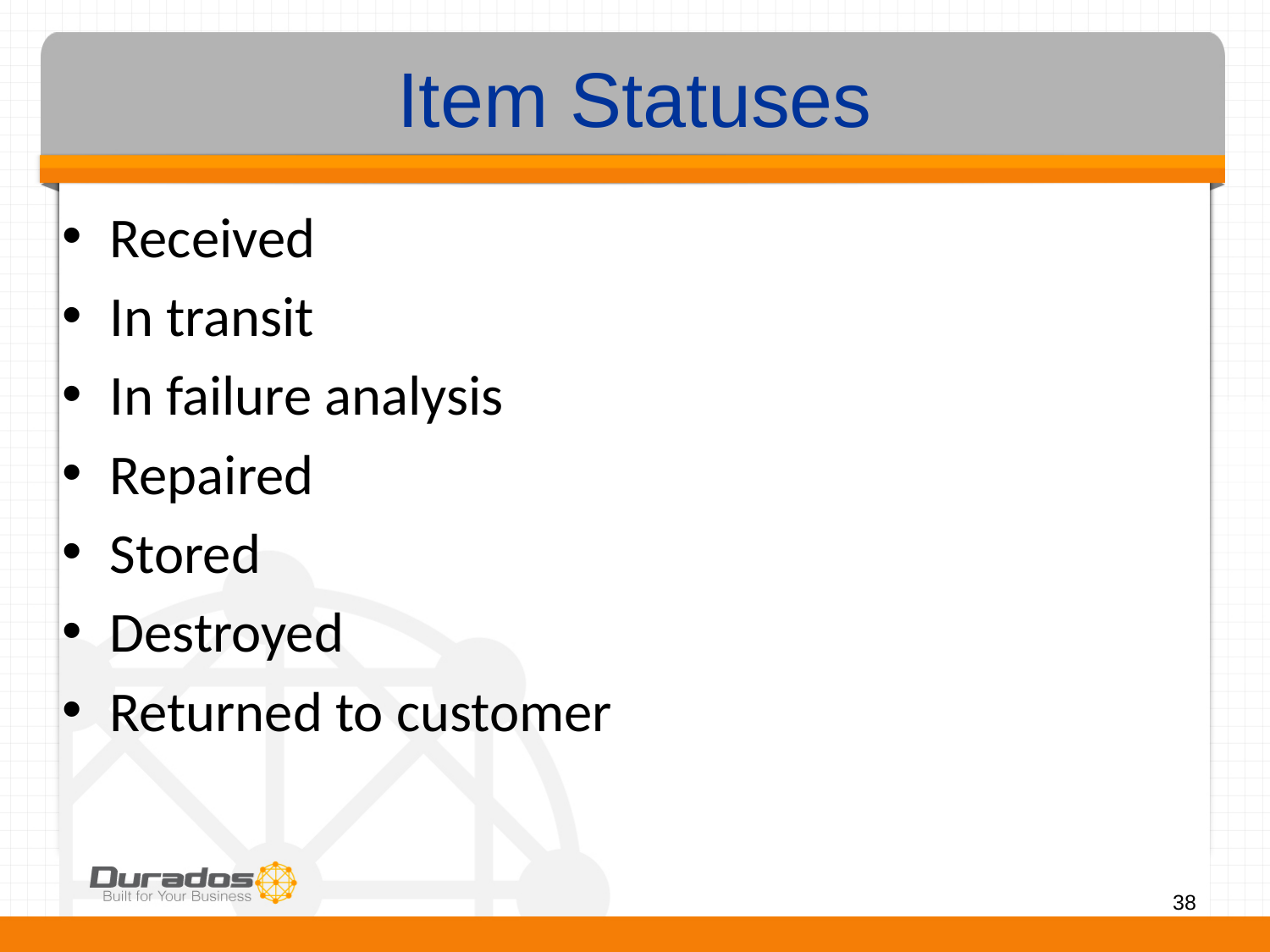

# Item Statuses
Received
In transit
In failure analysis
Repaired
Stored
Destroyed
Returned to customer
38